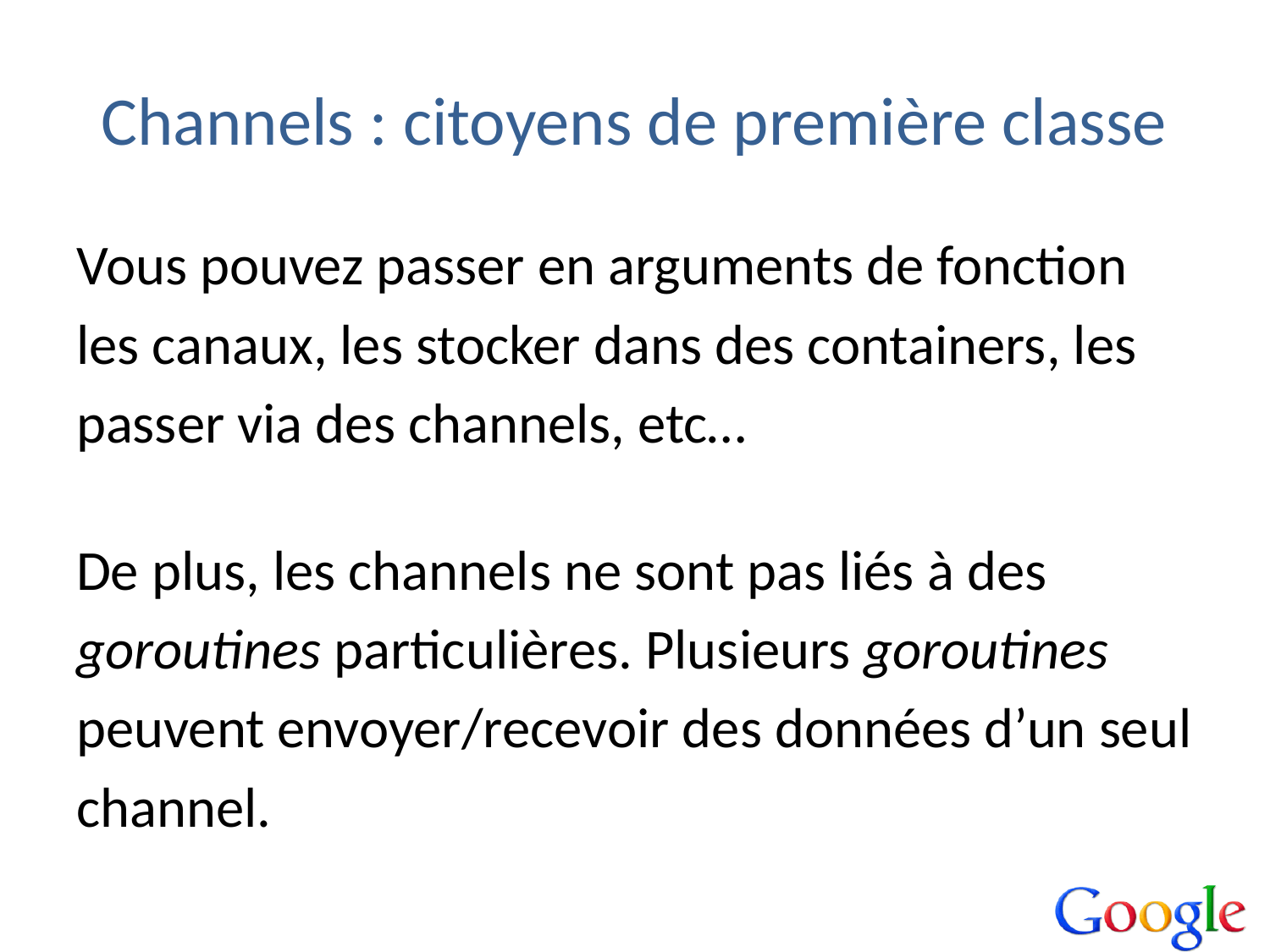

# Channels : citoyens de première classe
Vous pouvez passer en arguments de fonction
les canaux, les stocker dans des containers, les
passer via des channels, etc…
De plus, les channels ne sont pas liés à des
goroutines particulières. Plusieurs goroutines
peuvent envoyer/recevoir des données d’un seul
channel.